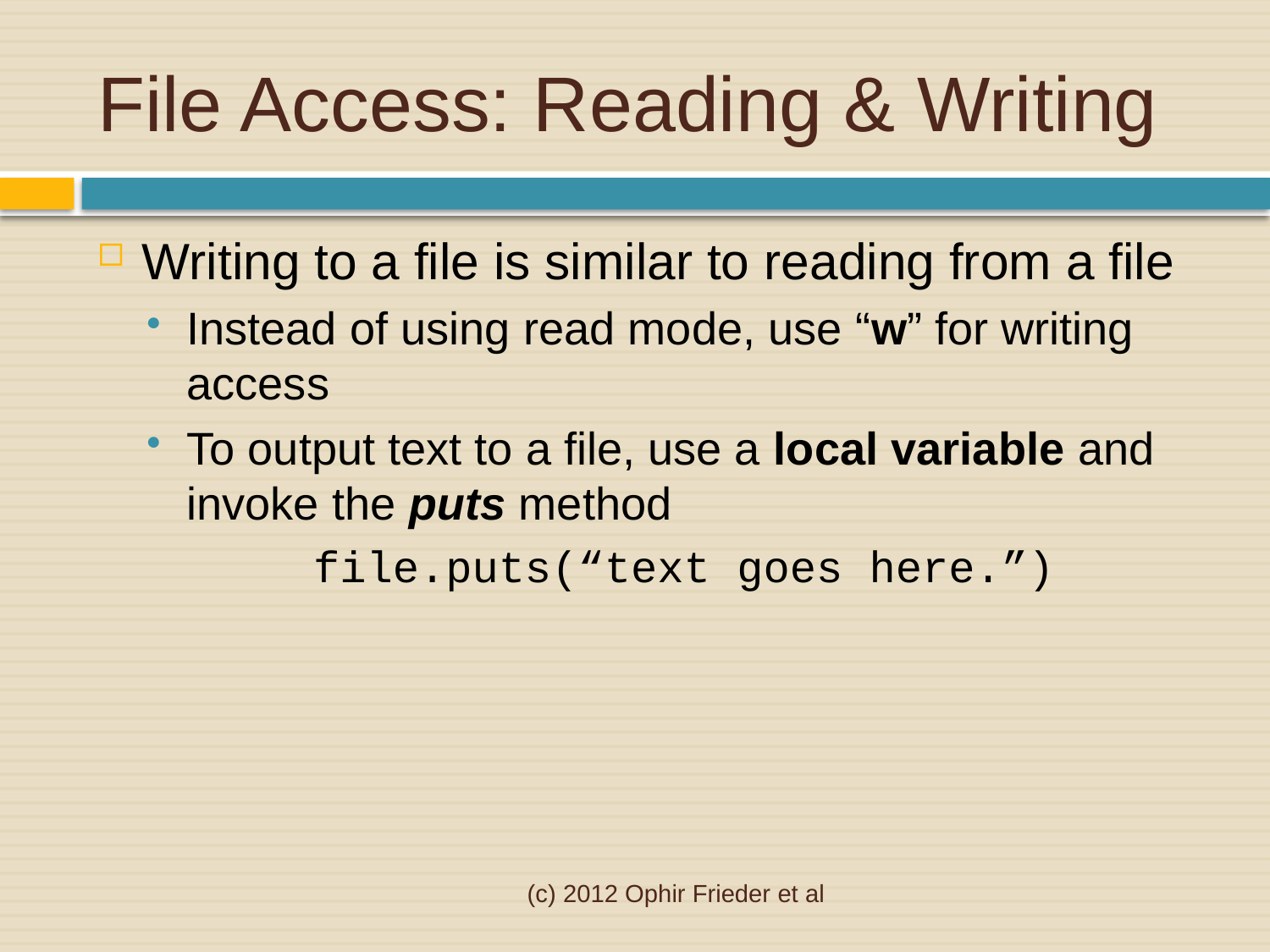

# File Access: Reading & Writing
Writing to a file is similar to reading from a file
Instead of using read mode, use “w” for writing access
To output text to a file, use a local variable and invoke the puts method
		file.puts(“text goes here.”)

(c) 2012 Ophir Frieder et al